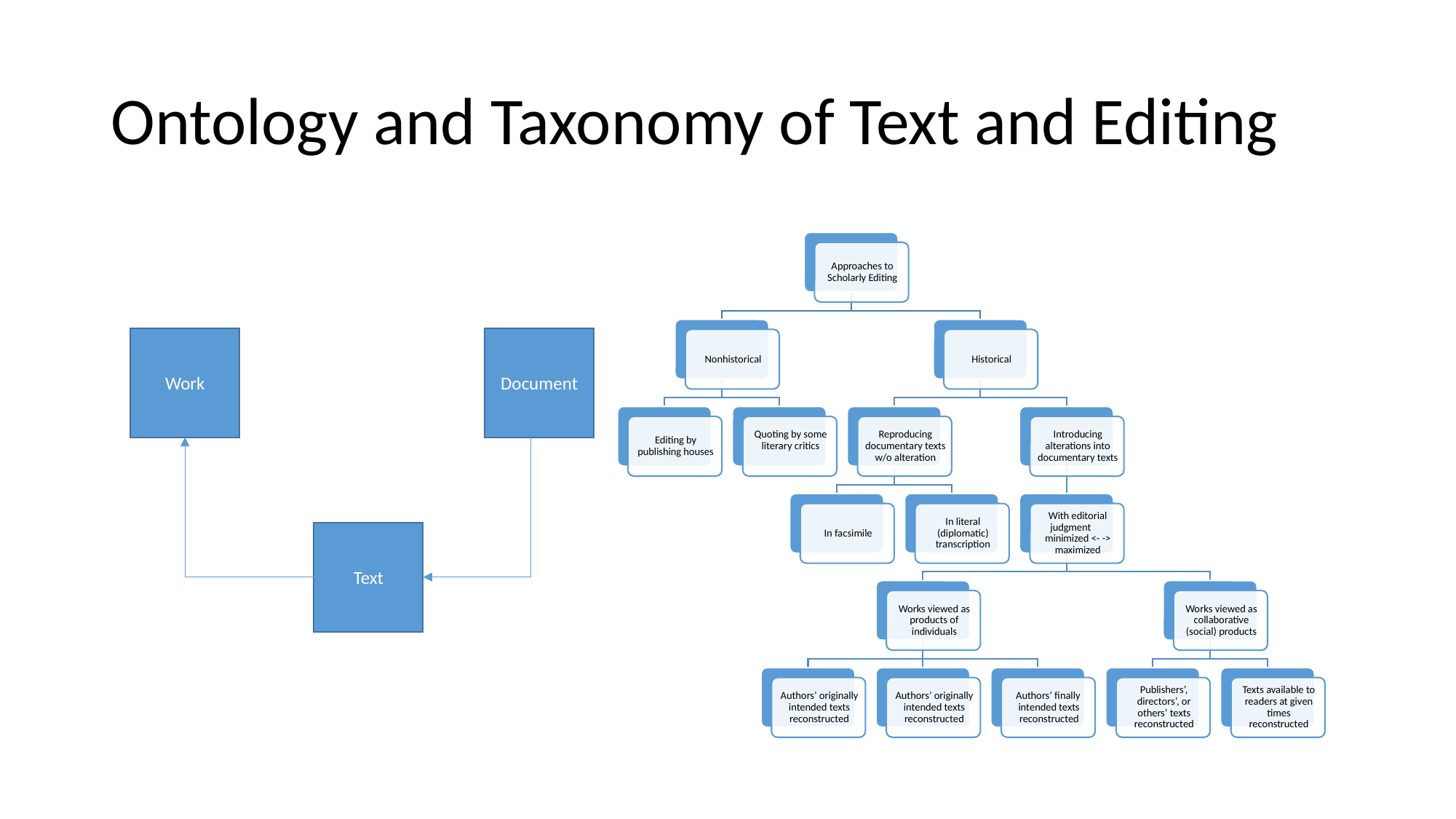

# Ontology and Taxonomy of Text and Editing

Approaches to Scholarly Editing
Nonhistorical
Editing by publishing houses
Quoting by some literary critics
Historical
Reproducing documentary texts w/o alteration
In facsimile
In literal (diplomatic) transcription
Introducing alterations into documentary texts
With editorial judgment       minimized <- -> maximized
Works viewed as products of individuals
Authors’ originally intended texts reconstructed
Authors’ originally intended texts reconstructed
Authors’ finally  intended texts reconstructed
Works viewed as collaborative (social) products
Publishers’, directors’, or others’ texts reconstructed
Texts available to readers at given times reconstructed
Work
Document
Text